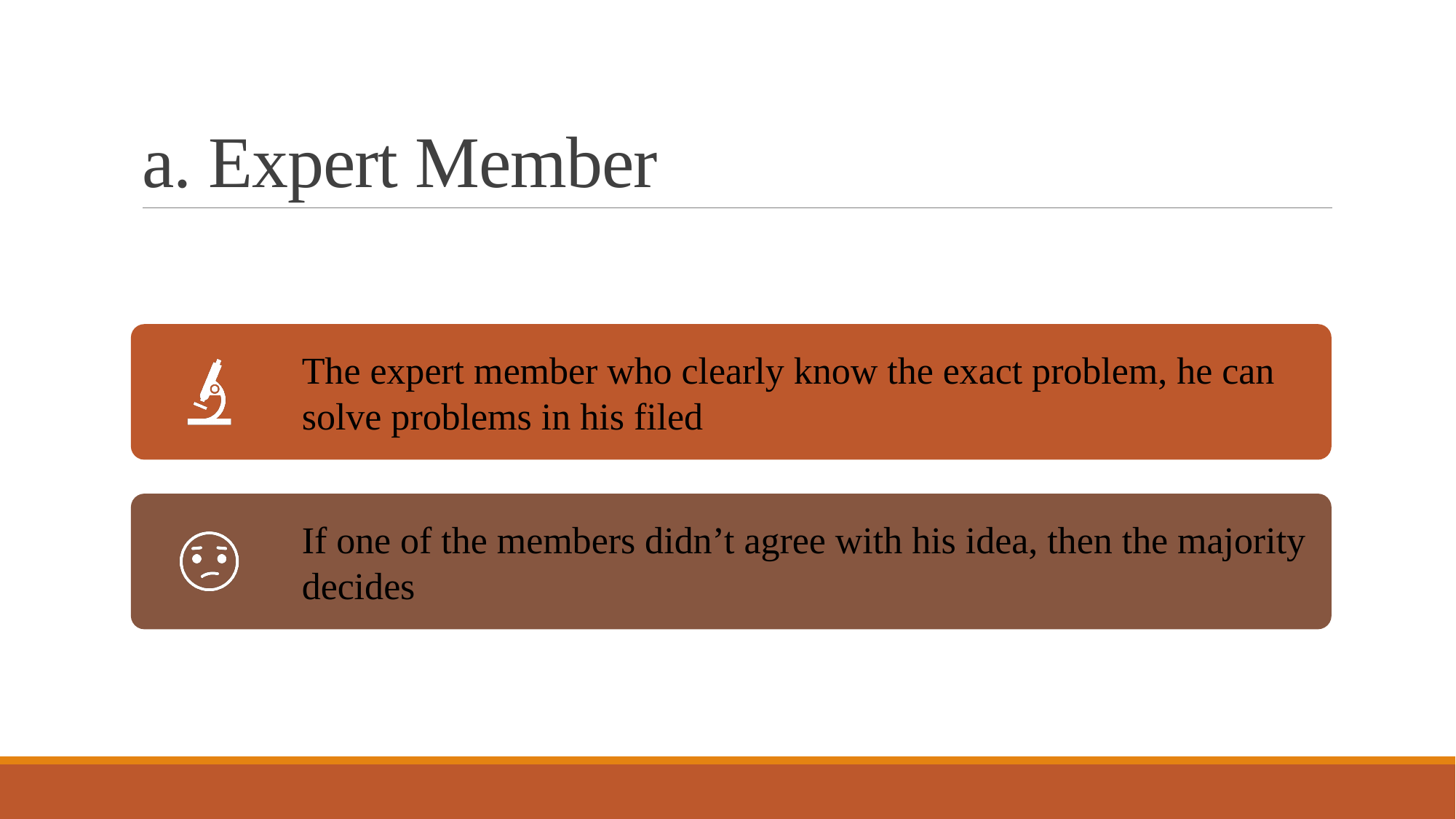

# a. Expert Member
The expert member who clearly know the exact problem, he can solve problems in his filed
If one of the members didn’t agree with his idea, then the majority decides